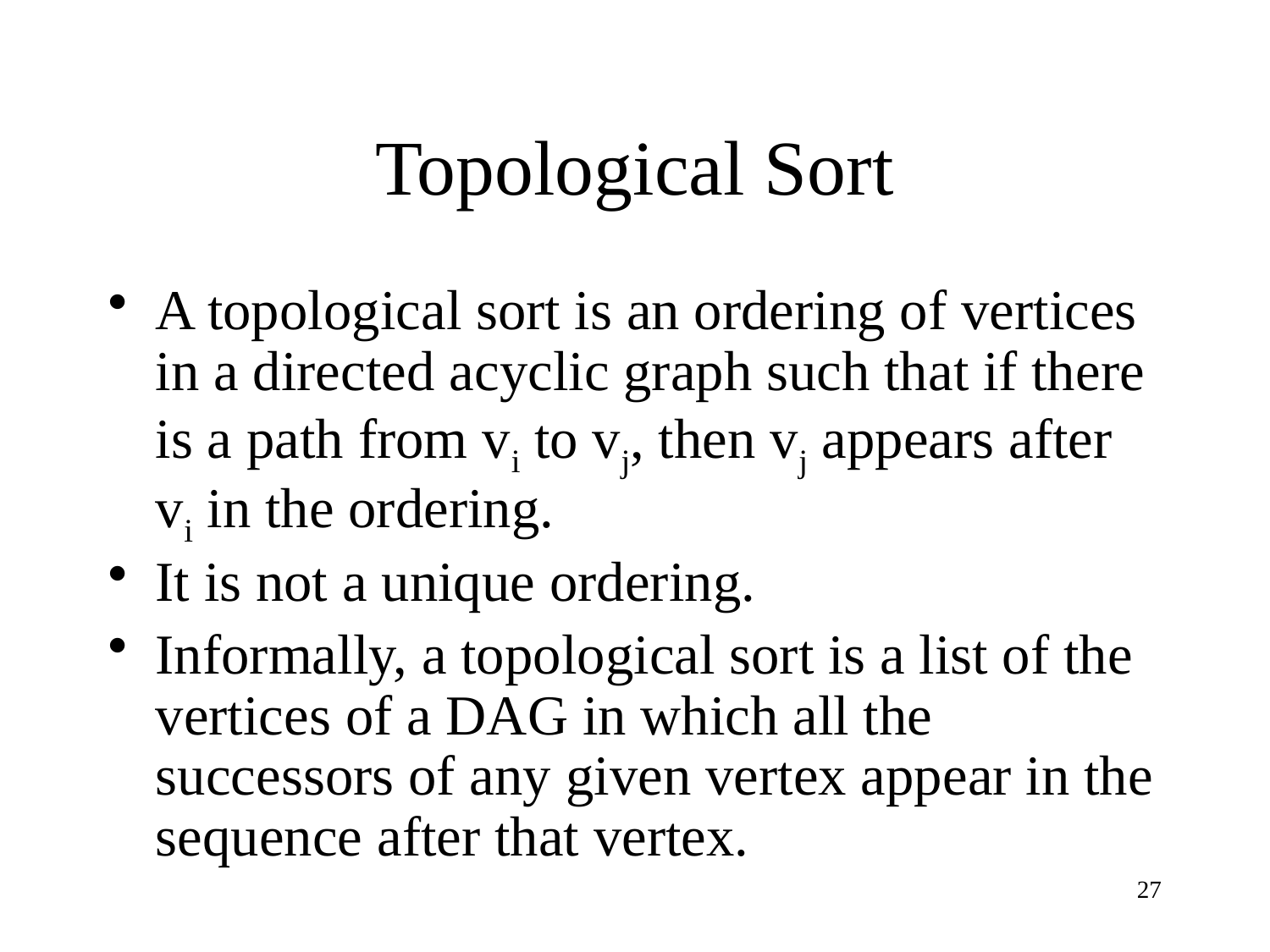

# Topological Sort
A topological sort is an ordering of vertices in a directed acyclic graph such that if there is a path from vi to vj, then vj appears after vi in the ordering.
It is not a unique ordering.
Informally, a topological sort is a list of the vertices of a DAG in which all the successors of any given vertex appear in the sequence after that vertex.
27